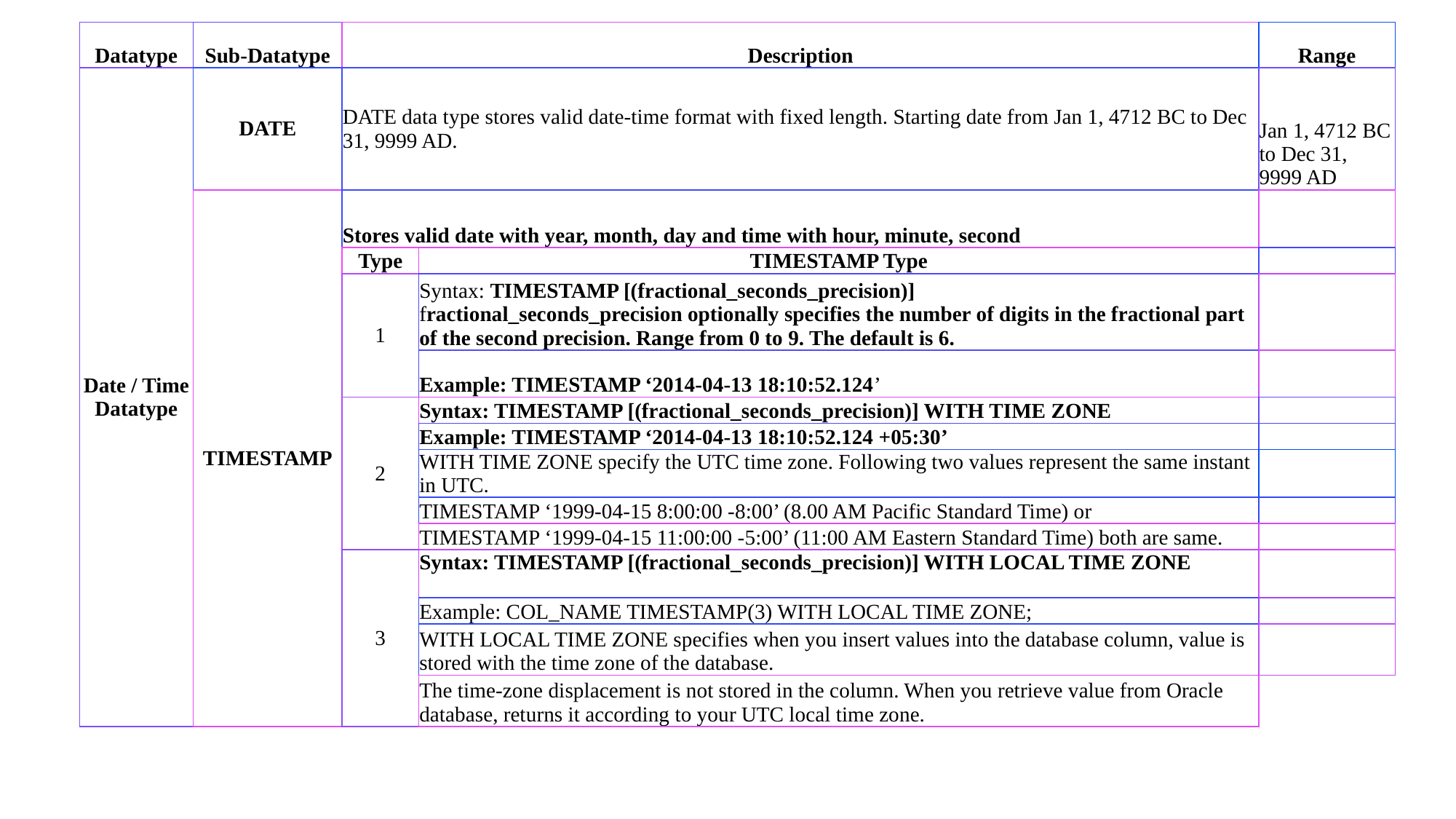

| Datatype | Sub-Datatype | Description |  | Range |
| --- | --- | --- | --- | --- |
| Date / Time Datatype | DATE | DATE data type stores valid date-time format with fixed length. Starting date from Jan 1, 4712 BC to Dec 31, 9999 AD. |  | Jan 1, 4712 BC to Dec 31, 9999 AD |
|  | TIMESTAMP | Stores valid date with year, month, day and time with hour, minute, second |  |  |
|  |  | Type | TIMESTAMP Type |  |
|  |  | 1 | Syntax: TIMESTAMP [(fractional\_seconds\_precision)] fractional\_seconds\_precision optionally specifies the number of digits in the fractional part of the second precision. Range from 0 to 9. The default is 6. |  |
|  |  |  | Example: TIMESTAMP ‘2014-04-13 18:10:52.124’ |  |
|  |  | 2 | Syntax: TIMESTAMP [(fractional\_seconds\_precision)] WITH TIME ZONE |  |
|  |  |  | Example: TIMESTAMP ‘2014-04-13 18:10:52.124 +05:30’ |  |
|  |  |  | WITH TIME ZONE specify the UTC time zone. Following two values represent the same instant in UTC. |  |
|  |  |  | TIMESTAMP ‘1999-04-15 8:00:00 -8:00’ (8.00 AM Pacific Standard Time) or |  |
|  |  |  | TIMESTAMP ‘1999-04-15 11:00:00 -5:00’ (11:00 AM Eastern Standard Time) both are same. |  |
|  |  | 3 | Syntax: TIMESTAMP [(fractional\_seconds\_precision)] WITH LOCAL TIME ZONE |  |
|  |  |  | Example: COL\_NAME TIMESTAMP(3) WITH LOCAL TIME ZONE; |  |
|  |  |  | WITH LOCAL TIME ZONE specifies when you insert values into the database column, value is stored with the time zone of the database. |  |
|  |  |  | The time-zone displacement is not stored in the column. When you retrieve value from Oracle database, returns it according to your UTC local time zone. |  |